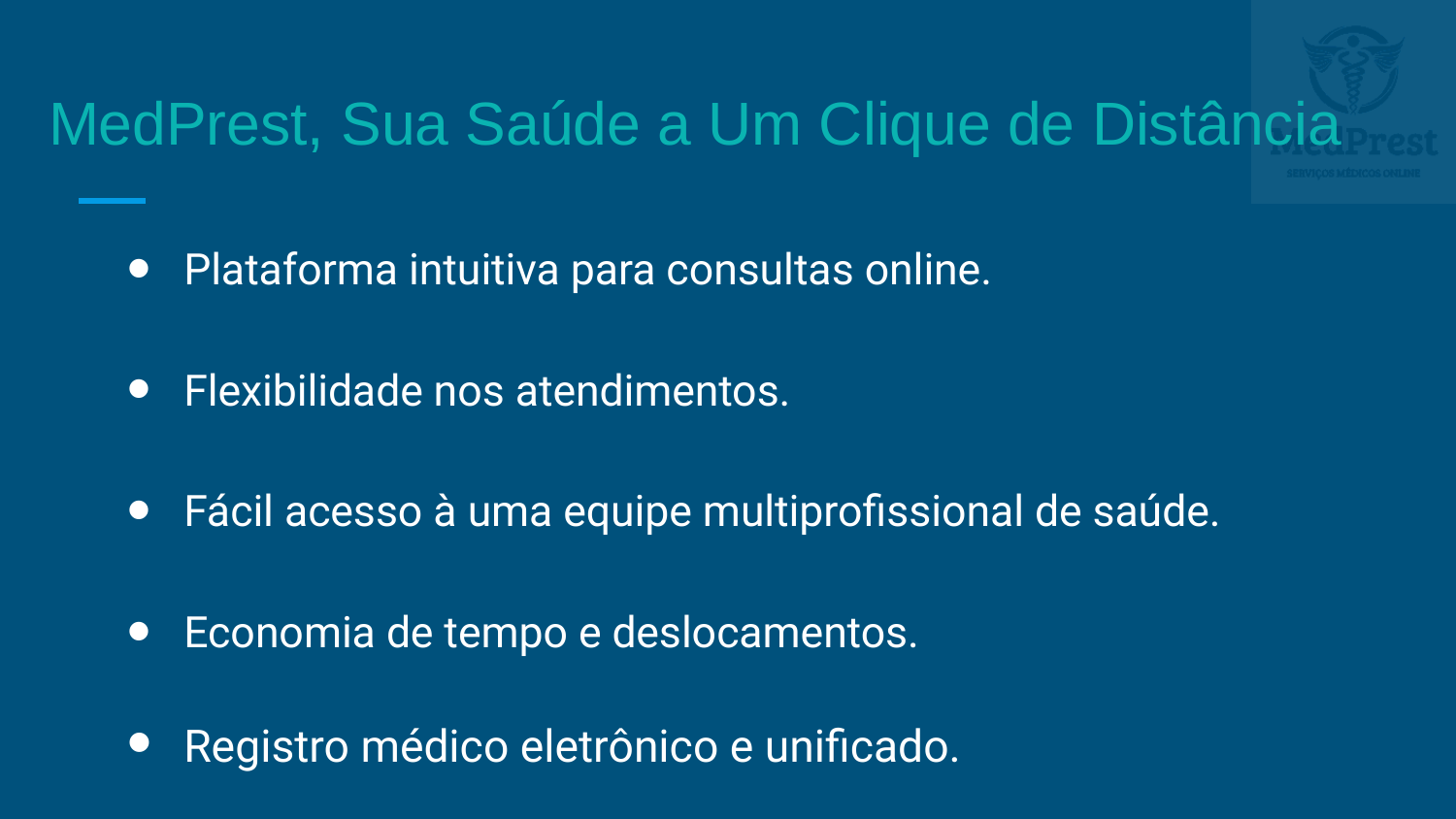

# MedPrest, Sua Saúde a Um Clique de Distância
Plataforma intuitiva para consultas online.

Flexibilidade nos atendimentos.

Fácil acesso à uma equipe multiprofissional de saúde.

Economia de tempo e deslocamentos.

Registro médico eletrônico e unificado.